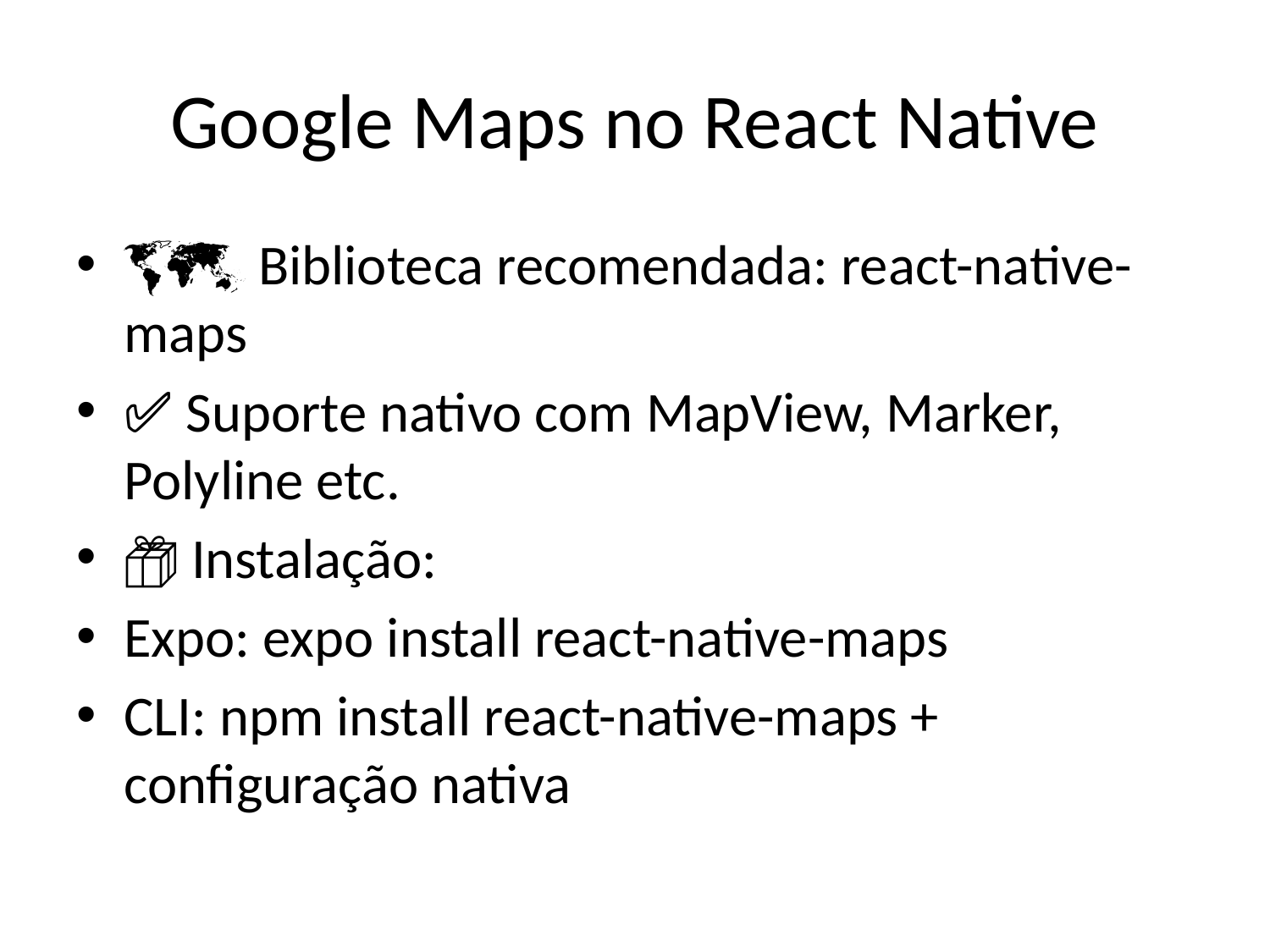

# Google Maps no React Native
🗺️ Biblioteca recomendada: react-native-maps
✅ Suporte nativo com MapView, Marker, Polyline etc.
📦 Instalação:
Expo: expo install react-native-maps
CLI: npm install react-native-maps + configuração nativa